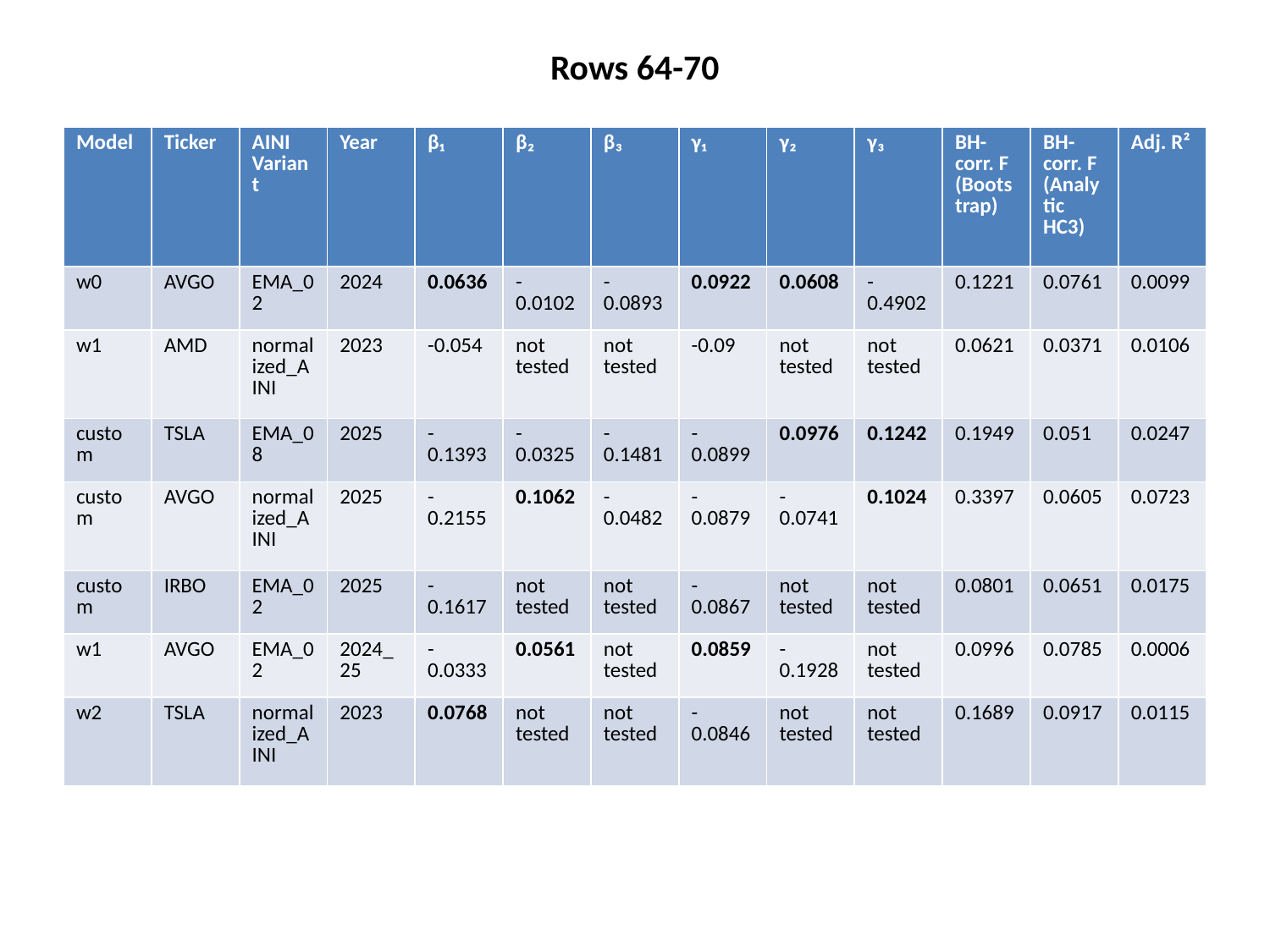

Rows 64-70
#
| Model | Ticker | AINI Variant | Year | β₁ | β₂ | β₃ | γ₁ | γ₂ | γ₃ | BH-corr. F (Bootstrap) | BH-corr. F (Analytic HC3) | Adj. R² |
| --- | --- | --- | --- | --- | --- | --- | --- | --- | --- | --- | --- | --- |
| w0 | AVGO | EMA\_02 | 2024 | 0.0636 | -0.0102 | -0.0893 | 0.0922 | 0.0608 | -0.4902 | 0.1221 | 0.0761 | 0.0099 |
| w1 | AMD | normalized\_AINI | 2023 | -0.054 | not tested | not tested | -0.09 | not tested | not tested | 0.0621 | 0.0371 | 0.0106 |
| custom | TSLA | EMA\_08 | 2025 | -0.1393 | -0.0325 | -0.1481 | -0.0899 | 0.0976 | 0.1242 | 0.1949 | 0.051 | 0.0247 |
| custom | AVGO | normalized\_AINI | 2025 | -0.2155 | 0.1062 | -0.0482 | -0.0879 | -0.0741 | 0.1024 | 0.3397 | 0.0605 | 0.0723 |
| custom | IRBO | EMA\_02 | 2025 | -0.1617 | not tested | not tested | -0.0867 | not tested | not tested | 0.0801 | 0.0651 | 0.0175 |
| w1 | AVGO | EMA\_02 | 2024\_25 | -0.0333 | 0.0561 | not tested | 0.0859 | -0.1928 | not tested | 0.0996 | 0.0785 | 0.0006 |
| w2 | TSLA | normalized\_AINI | 2023 | 0.0768 | not tested | not tested | -0.0846 | not tested | not tested | 0.1689 | 0.0917 | 0.0115 |